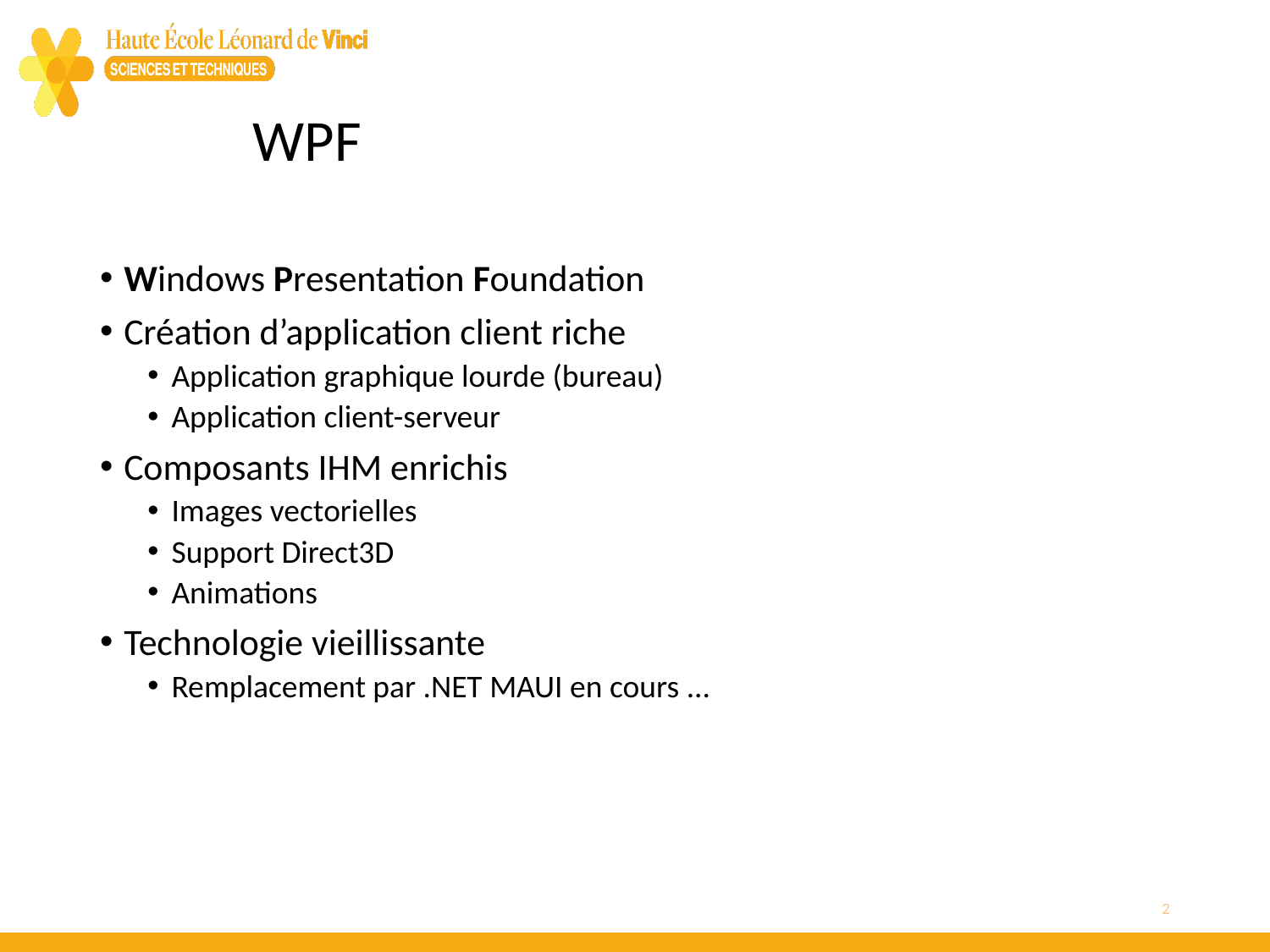

# WPF
Windows Presentation Foundation
Création d’application client riche
Application graphique lourde (bureau)
Application client-serveur
Composants IHM enrichis
Images vectorielles
Support Direct3D
Animations
Technologie vieillissante
Remplacement par .NET MAUI en cours ...

2